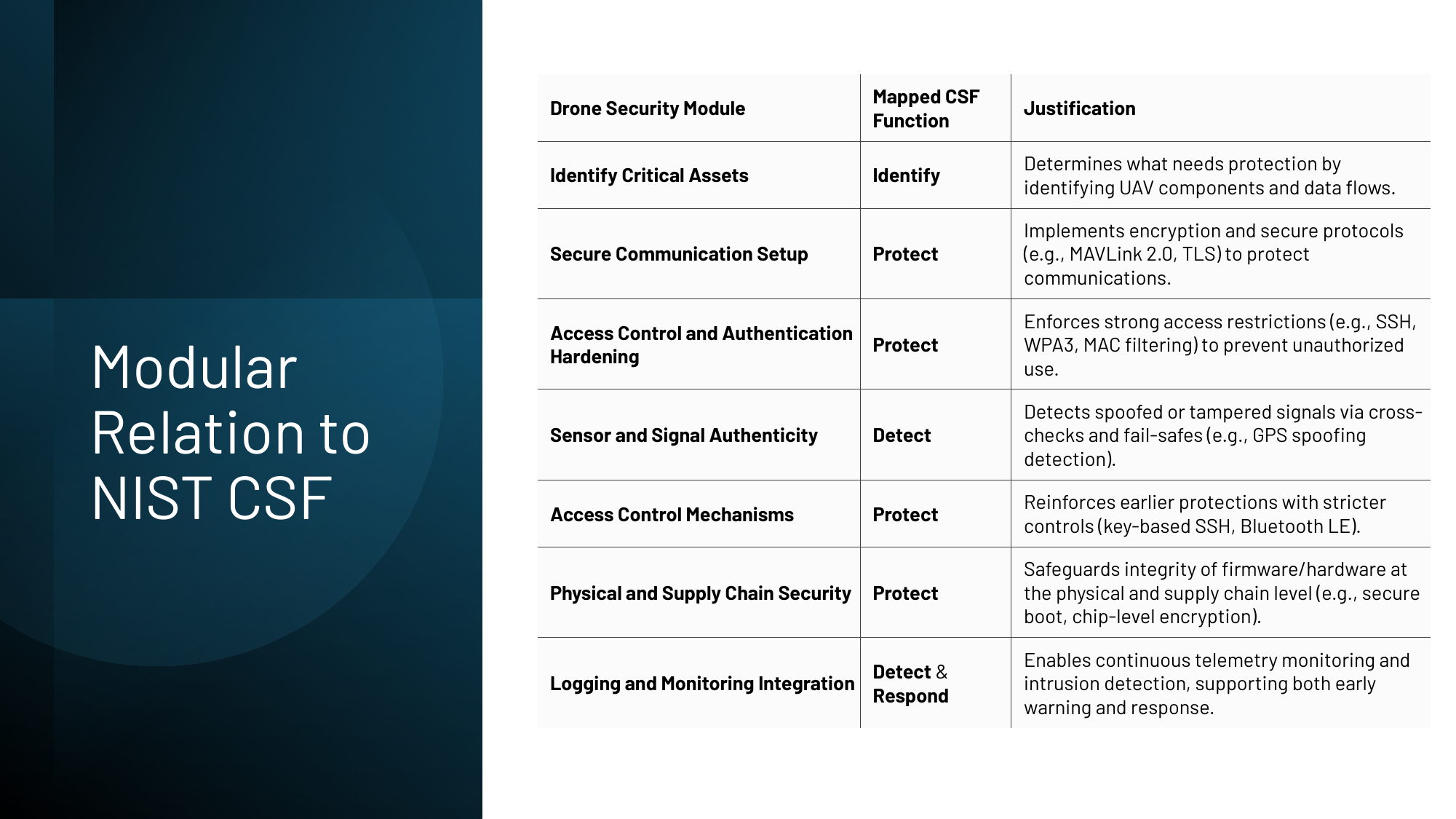

| Drone Security Module | Mapped CSF Function | Justification |
| --- | --- | --- |
| Identify Critical Assets | Identify | Determines what needs protection by identifying UAV components and data flows. |
| Secure Communication Setup | Protect | Implements encryption and secure protocols (e.g., MAVLink 2.0, TLS) to protect communications. |
| Access Control and Authentication Hardening | Protect | Enforces strong access restrictions (e.g., SSH, WPA3, MAC filtering) to prevent unauthorized use. |
| Sensor and Signal Authenticity | Detect | Detects spoofed or tampered signals via cross-checks and fail-safes (e.g., GPS spoofing detection). |
| Access Control Mechanisms | Protect | Reinforces earlier protections with stricter controls (key-based SSH, Bluetooth LE). |
| Physical and Supply Chain Security | Protect | Safeguards integrity of firmware/hardware at the physical and supply chain level (e.g., secure boot, chip-level encryption). |
| Logging and Monitoring Integration | Detect & Respond | Enables continuous telemetry monitoring and intrusion detection, supporting both early warning and response. |

Modular Relation to NIST CSF